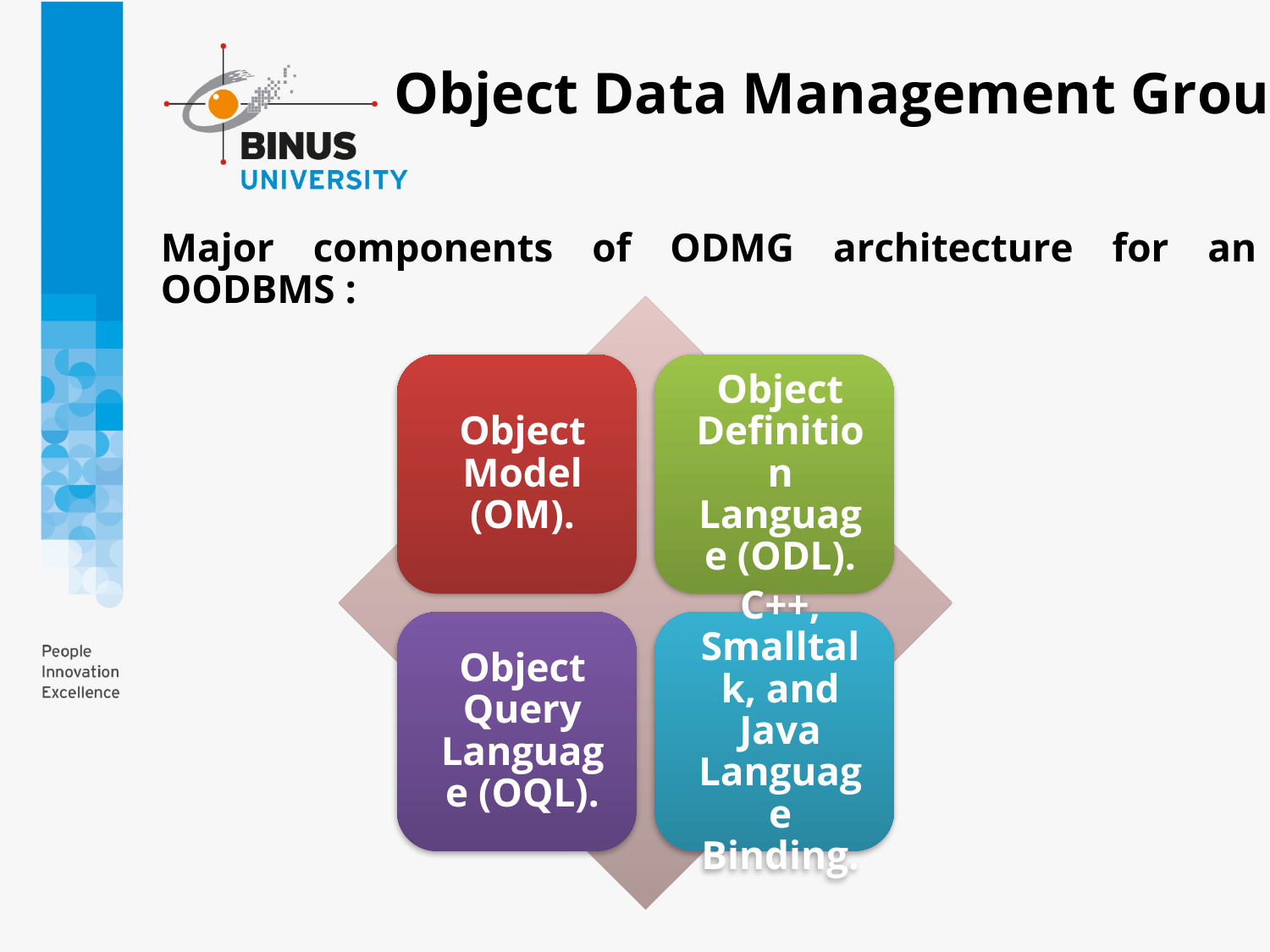

Object Data Management Group
Major components of ODMG architecture for an OODBMS :

Object Model (OM).
Object Definition Language (ODL).
Object Query Language (OQL).
C++, Smalltalk, and Java Language Binding.